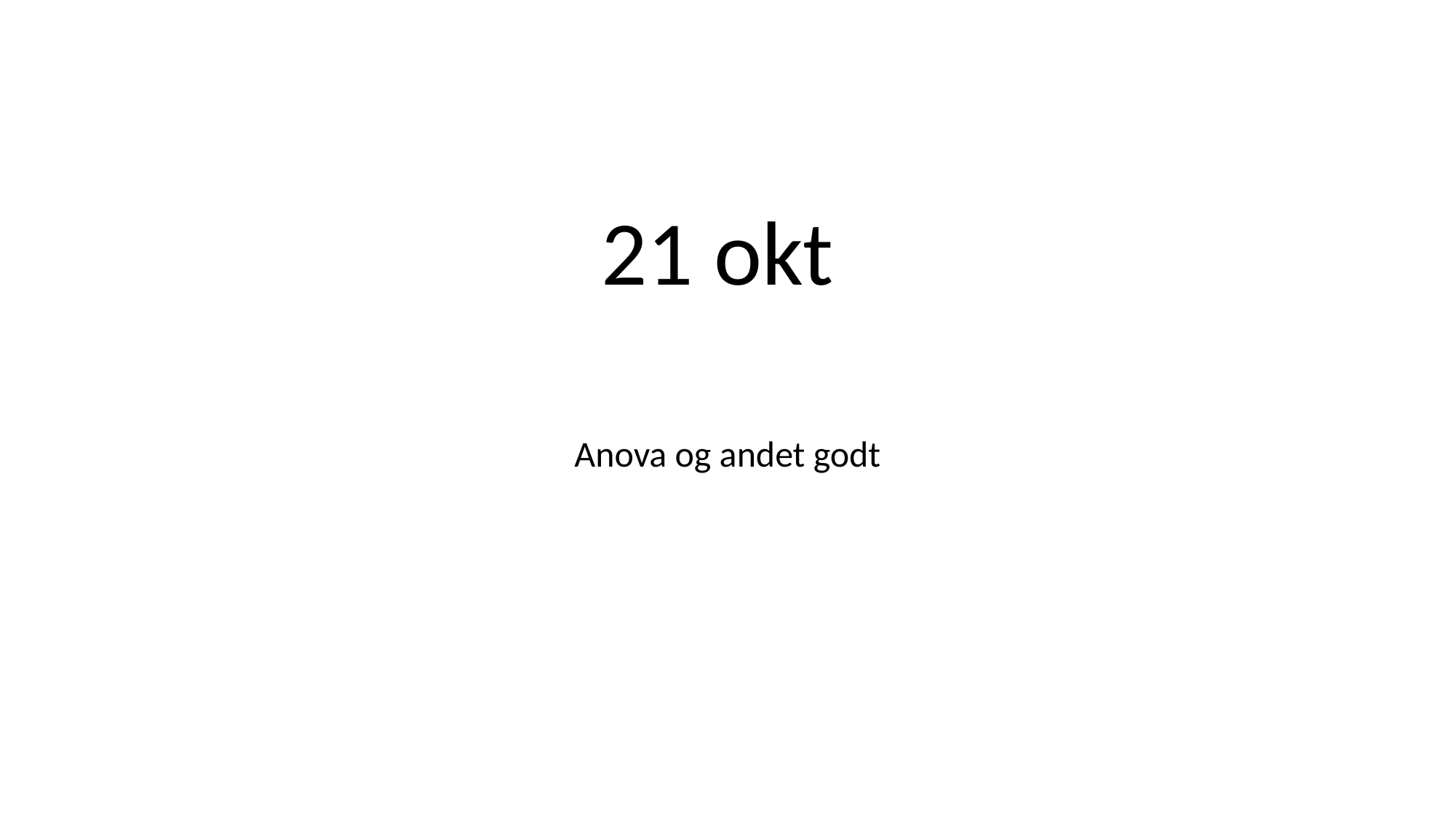

# 21 okt
Anova og andet godt